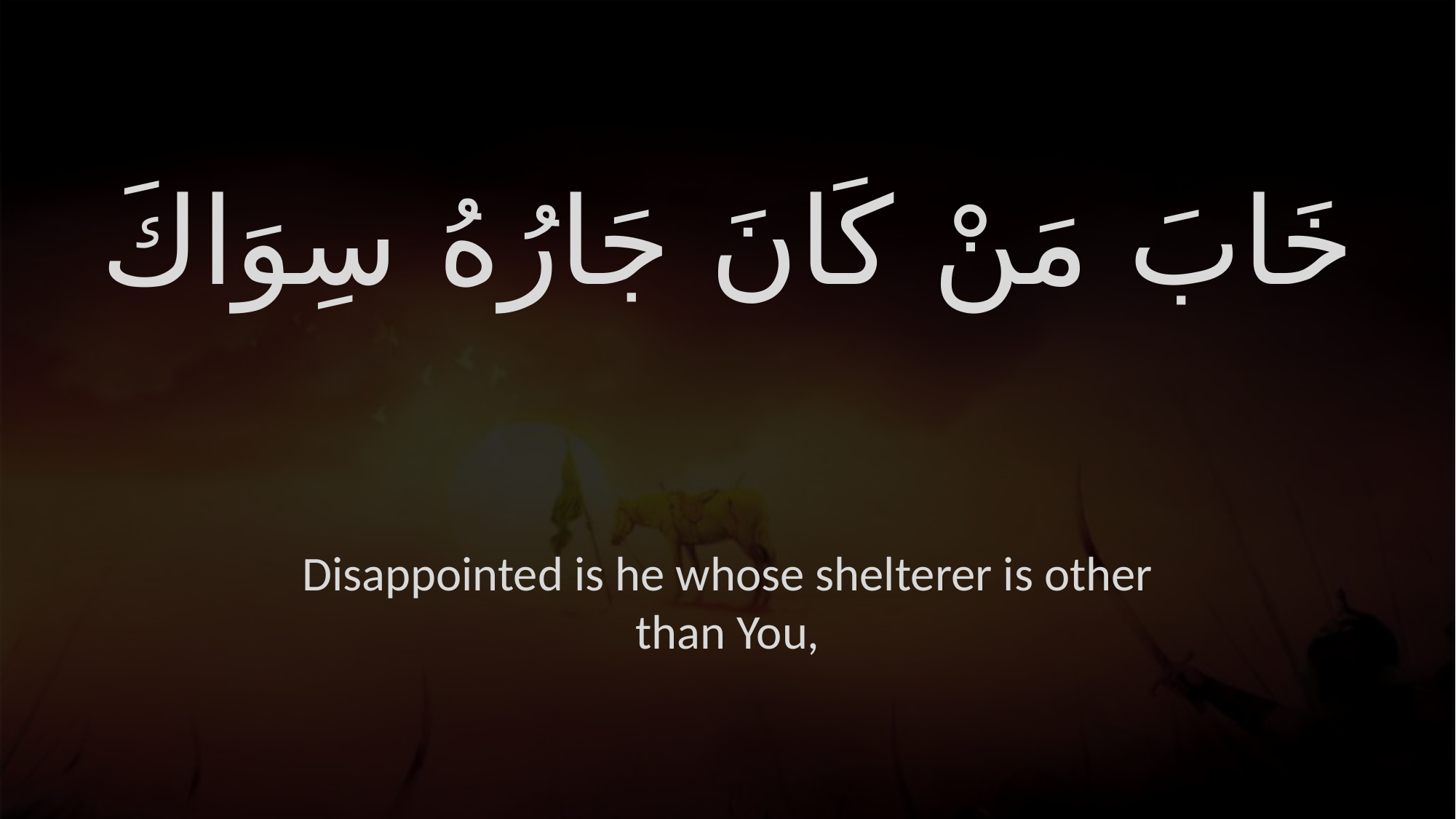

# خَابَ مَنْ كَانَ جَارُهُ سِوَاكَ
Disappointed is he whose shelterer is other than You,